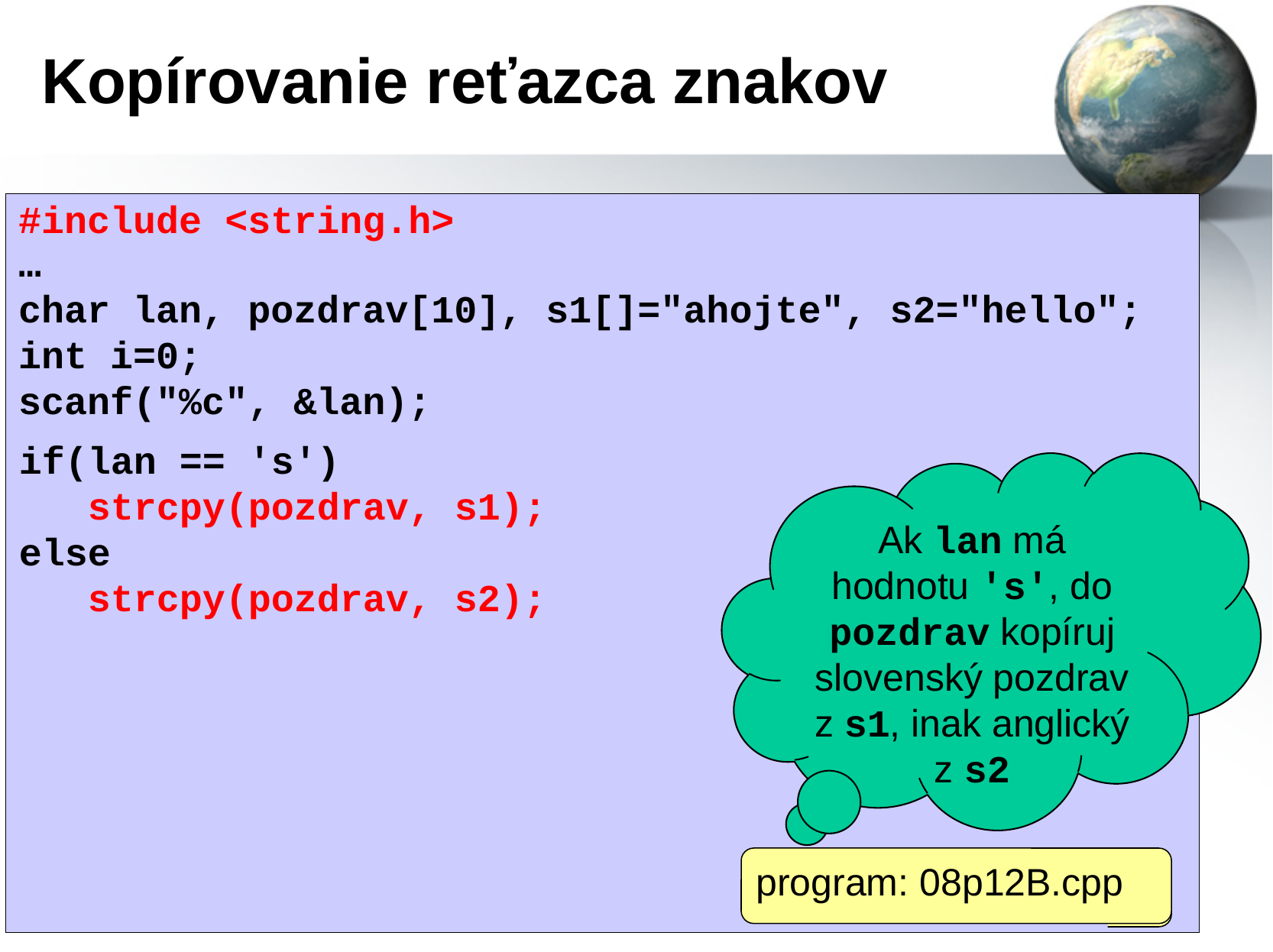

# Kopírovanie reťazca znakov
#include <string.h>

…
char lan, pozdrav[10], s1[]="ahojte", s2="hello";
int i=0;
scanf("%c", &lan);
if(lan == 's')
   while (pozdrav[i] != '\0') {
      pozdrav[i] = s1[i];
      i++;
   }
else
   while (s2[i] != '\0') {
      pozdrav[i] = s2[i];
      i++;
   }
pozdrav[i] = '\0';
if(lan == 's')
   strcpy(pozdrav, s1);
else
   strcpy(pozdrav, s2);

program: 08p12B.cpp
Ak lan má hodnotu 's', do pozdrav kopíruj slovenský pozdrav z s1, inak anglický z s2
program: 08p12A.cpp